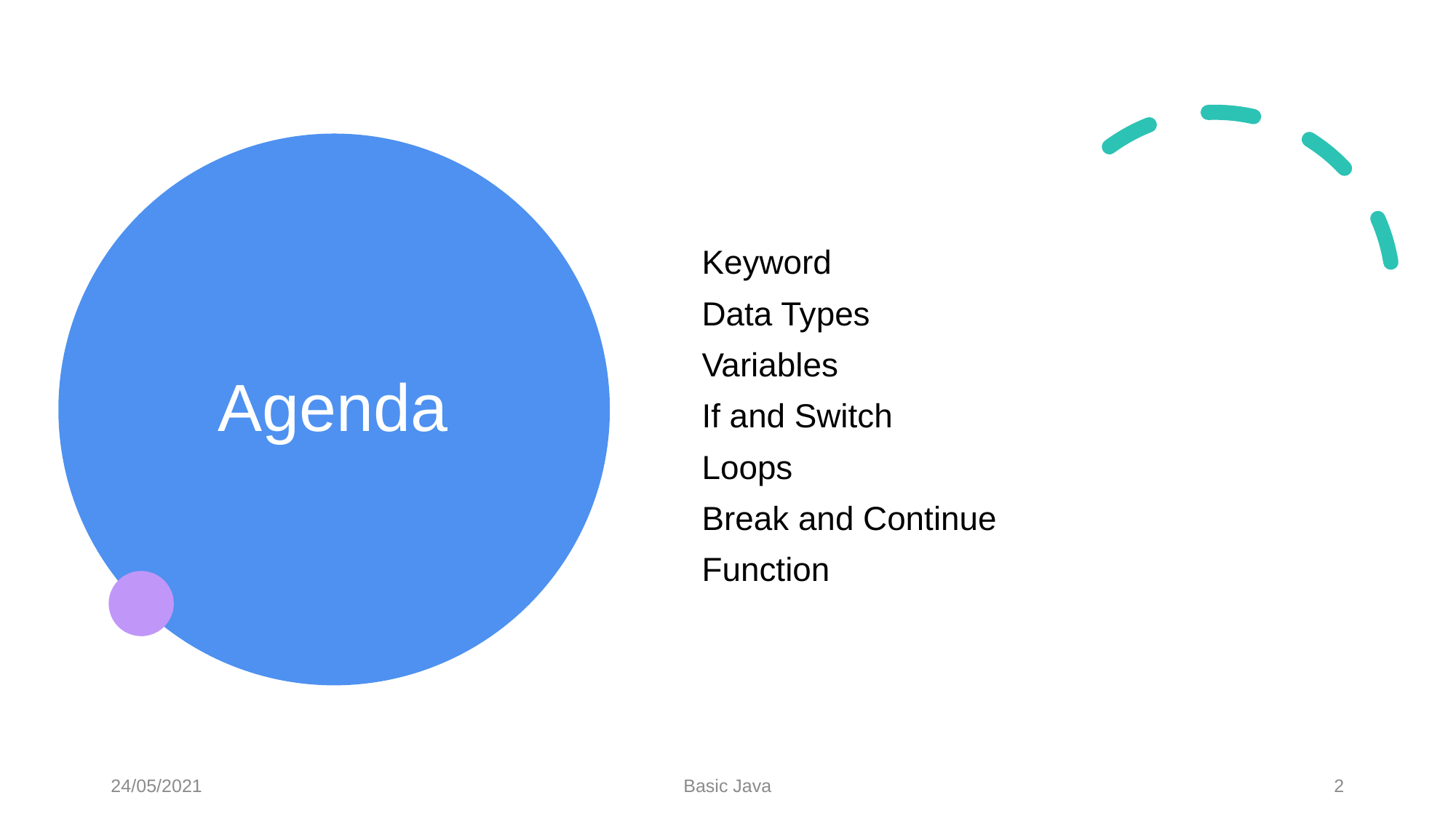

# Agenda
Keyword
Data Types
Variables
If and Switch
Loops
Break and Continue
Function
24/05/2021
2
Basic Java